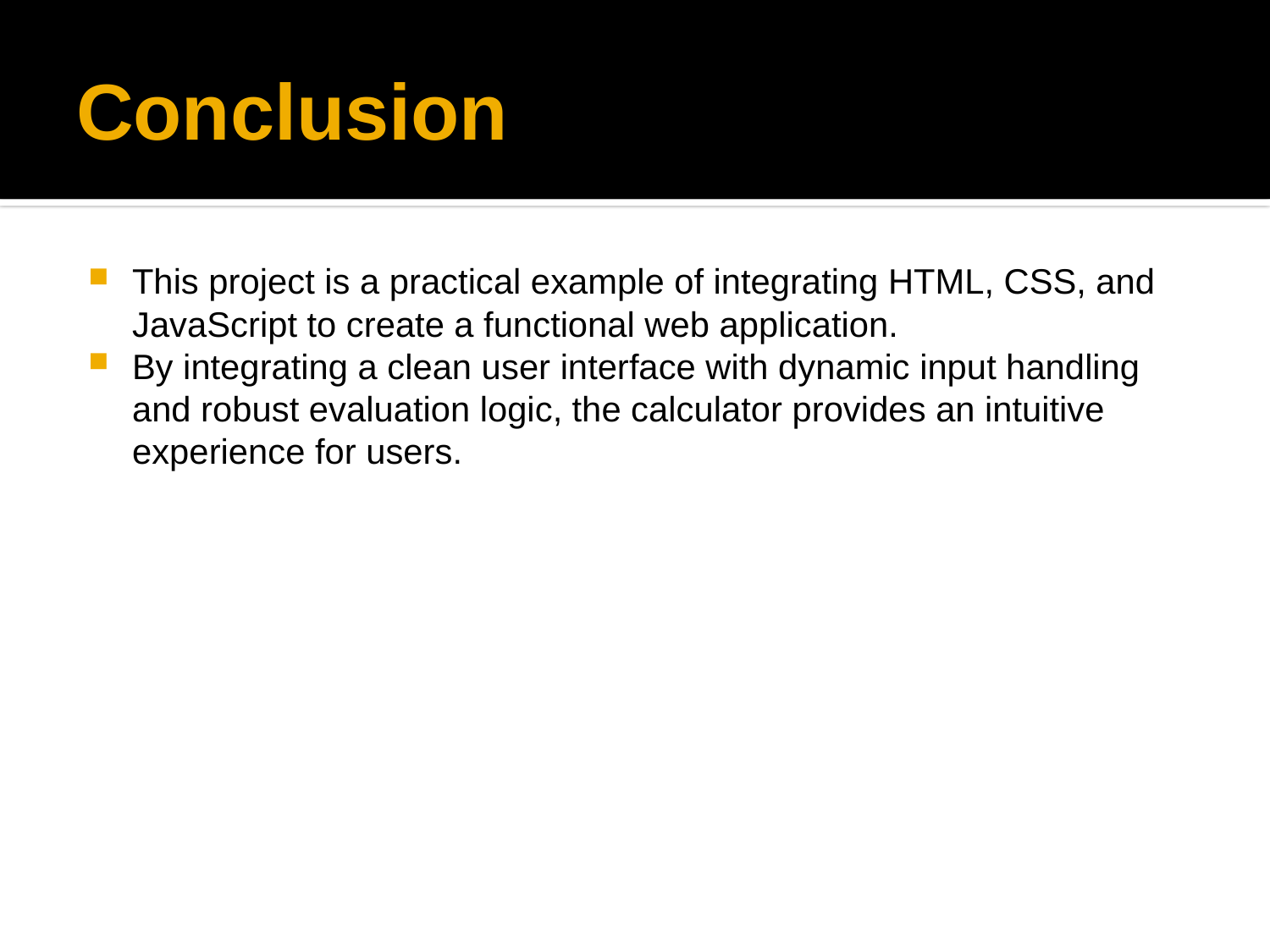

# Conclusion
This project is a practical example of integrating HTML, CSS, and JavaScript to create a functional web application.
By integrating a clean user interface with dynamic input handling and robust evaluation logic, the calculator provides an intuitive experience for users.